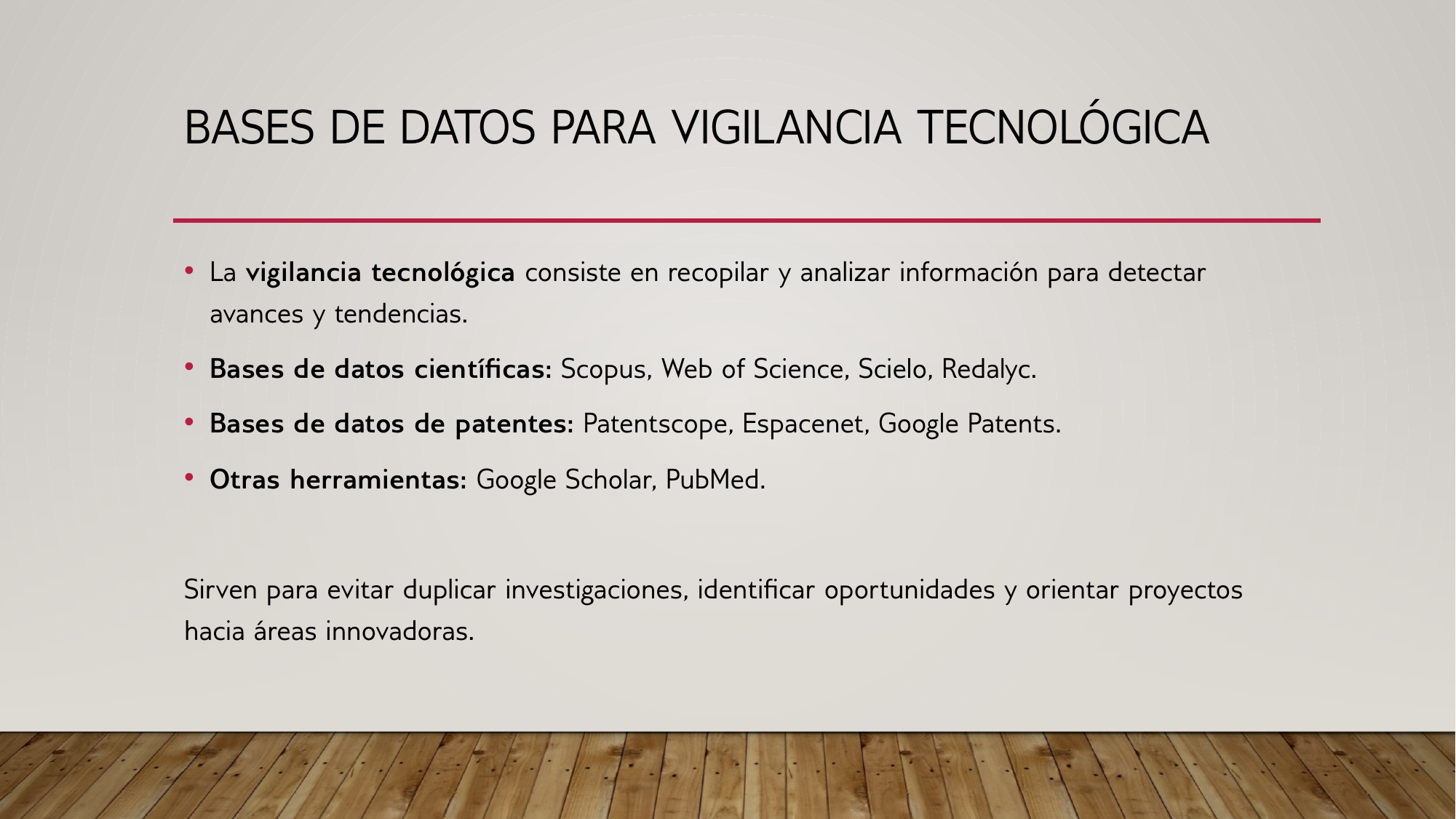

# Bases de datos para vigilancia tecnológica
La vigilancia tecnológica consiste en recopilar y analizar información para detectar avances y tendencias.
Bases de datos científicas: Scopus, Web of Science, Scielo, Redalyc.
Bases de datos de patentes: Patentscope, Espacenet, Google Patents.
Otras herramientas: Google Scholar, PubMed.

Sirven para evitar duplicar investigaciones, identificar oportunidades y orientar proyectos hacia áreas innovadoras.